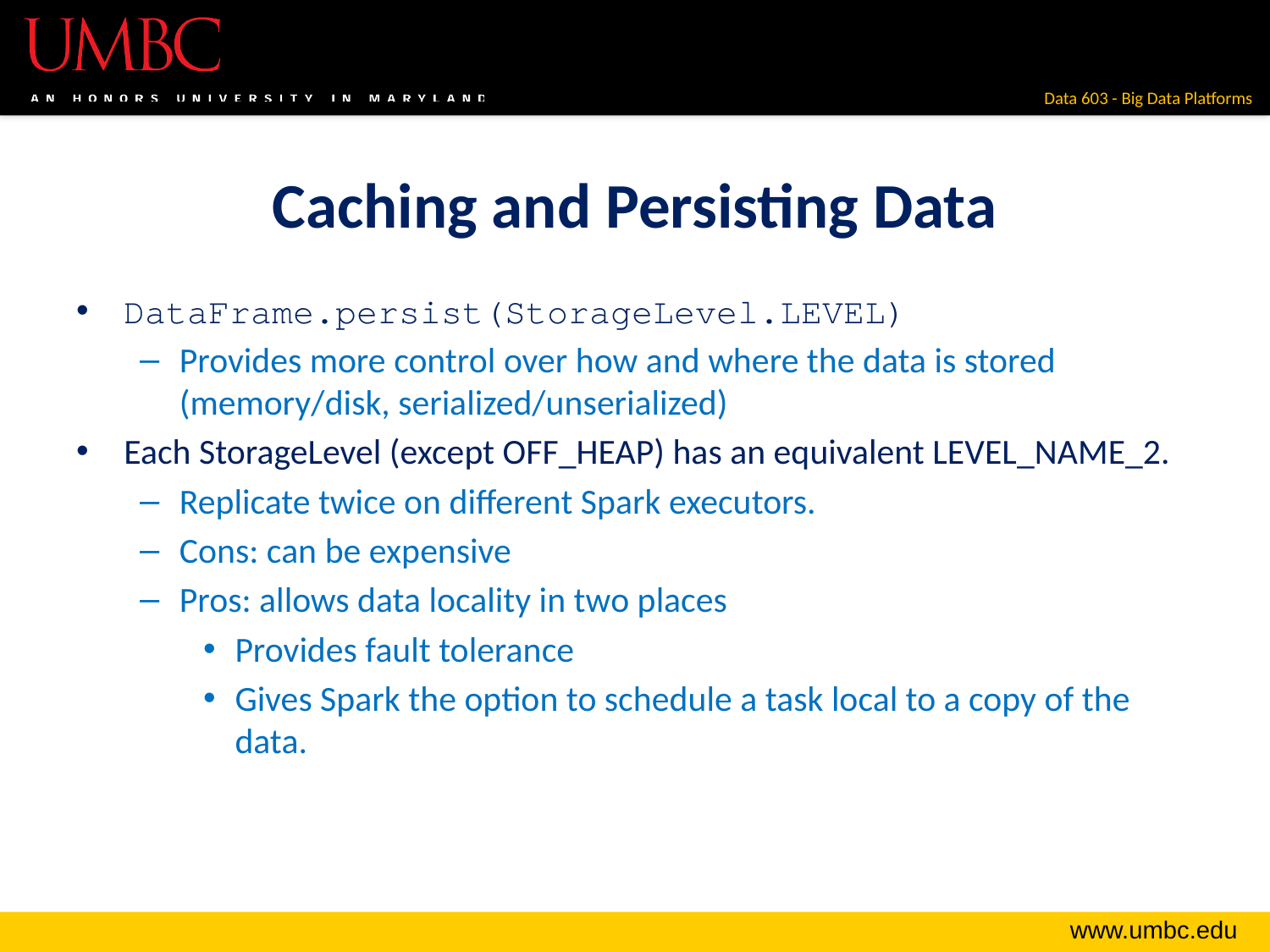

# Caching and Persisting Data
DataFrame.persist(StorageLevel.LEVEL)
Provides more control over how and where the data is stored (memory/disk, serialized/unserialized)
Each StorageLevel (except OFF_HEAP) has an equivalent LEVEL_NAME_2.
Replicate twice on different Spark executors.
Cons: can be expensive
Pros: allows data locality in two places
Provides fault tolerance
Gives Spark the option to schedule a task local to a copy of the data.